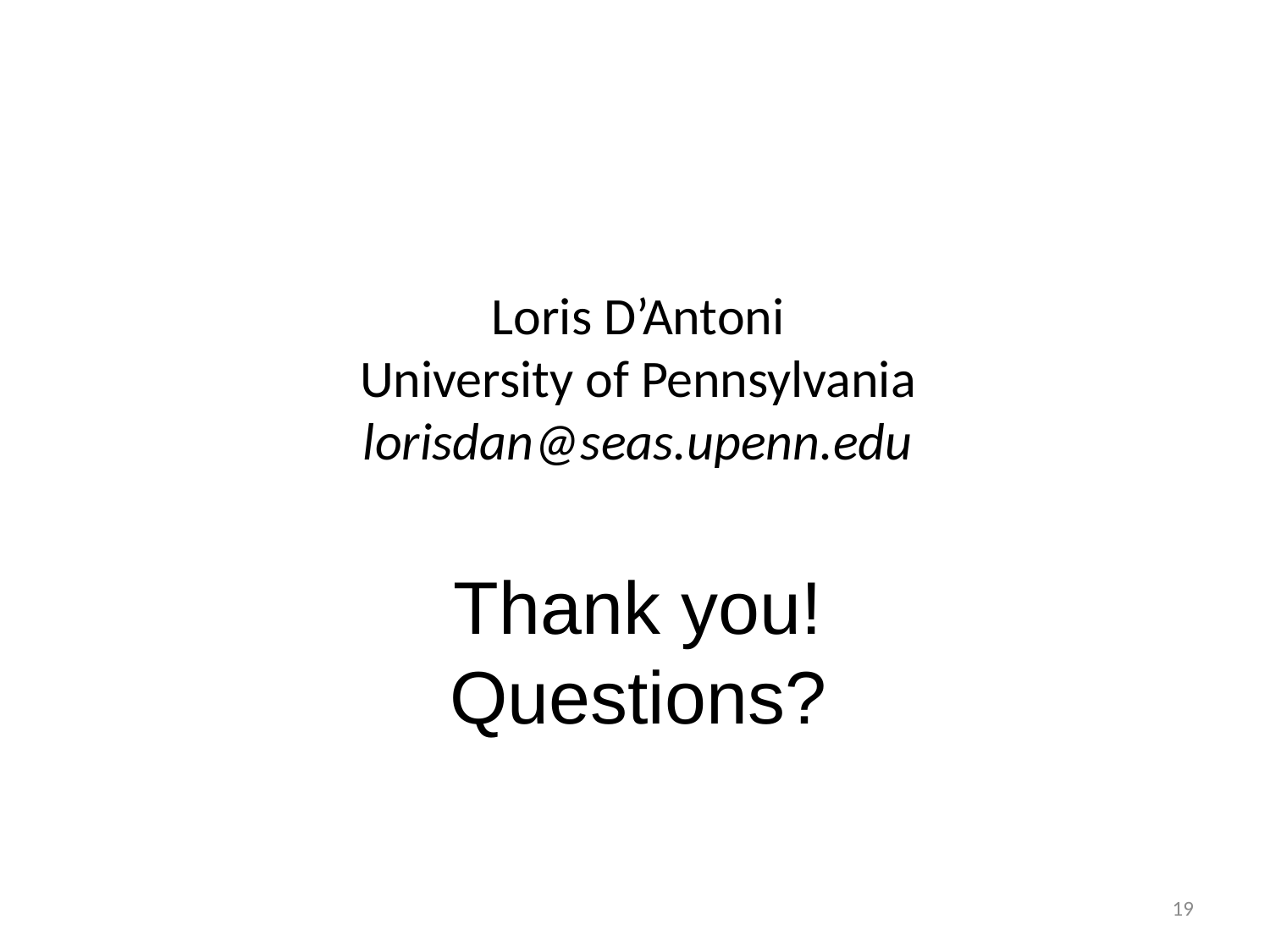

# Loris D’Antoni University of Pennsylvania lorisdan@seas.upenn.edu Thank you! Questions?
19